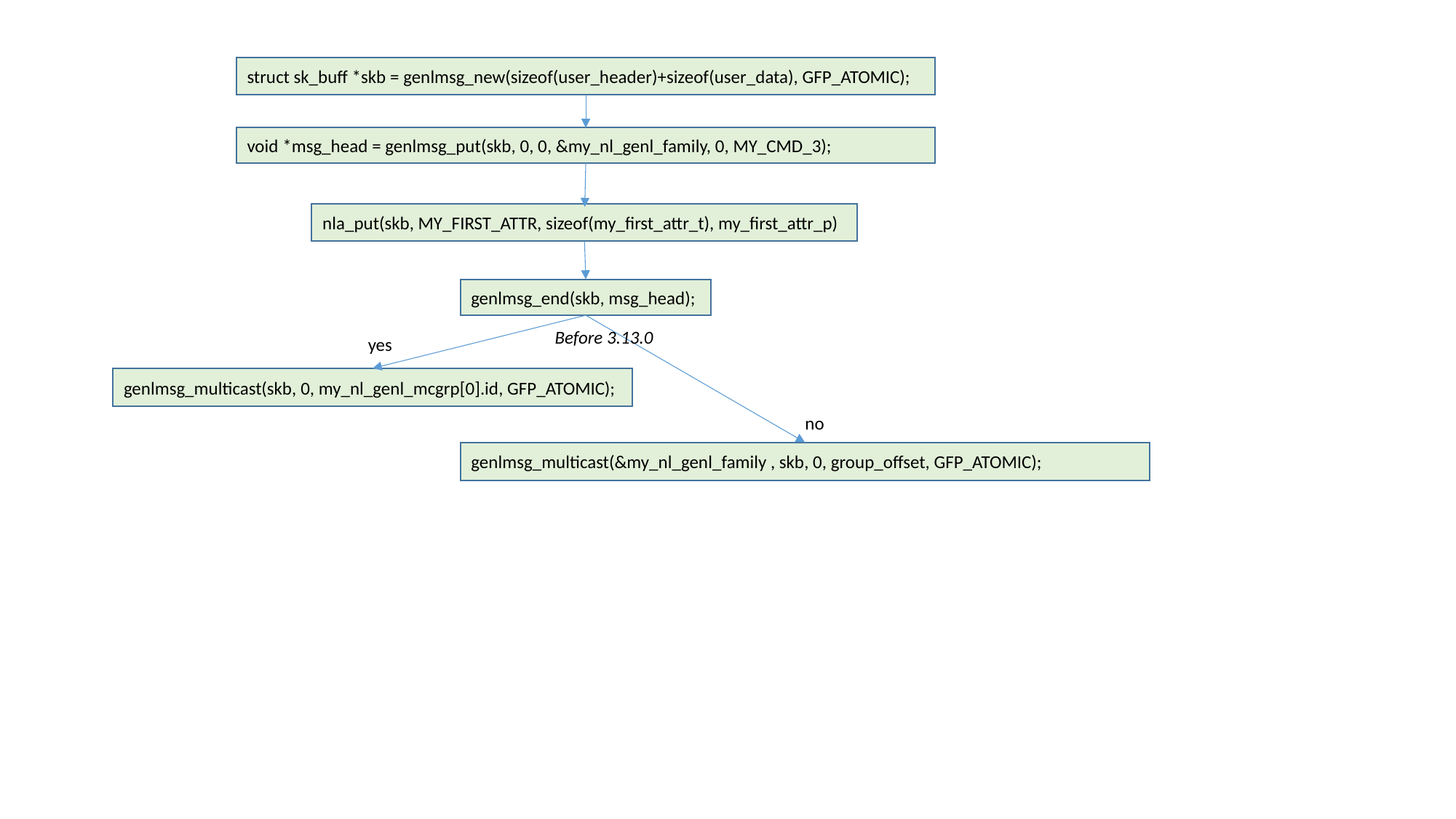

struct sk_buff *skb = genlmsg_new(sizeof(user_header)+sizeof(user_data), GFP_ATOMIC);
void *msg_head = genlmsg_put(skb, 0, 0, &my_nl_genl_family, 0, MY_CMD_3);
nla_put(skb, MY_FIRST_ATTR, sizeof(my_first_attr_t), my_first_attr_p)
genlmsg_end(skb, msg_head);
Before 3.13.0
yes
genlmsg_multicast(skb, 0, my_nl_genl_mcgrp[0].id, GFP_ATOMIC);
no
genlmsg_multicast(&my_nl_genl_family , skb, 0, group_offset, GFP_ATOMIC);